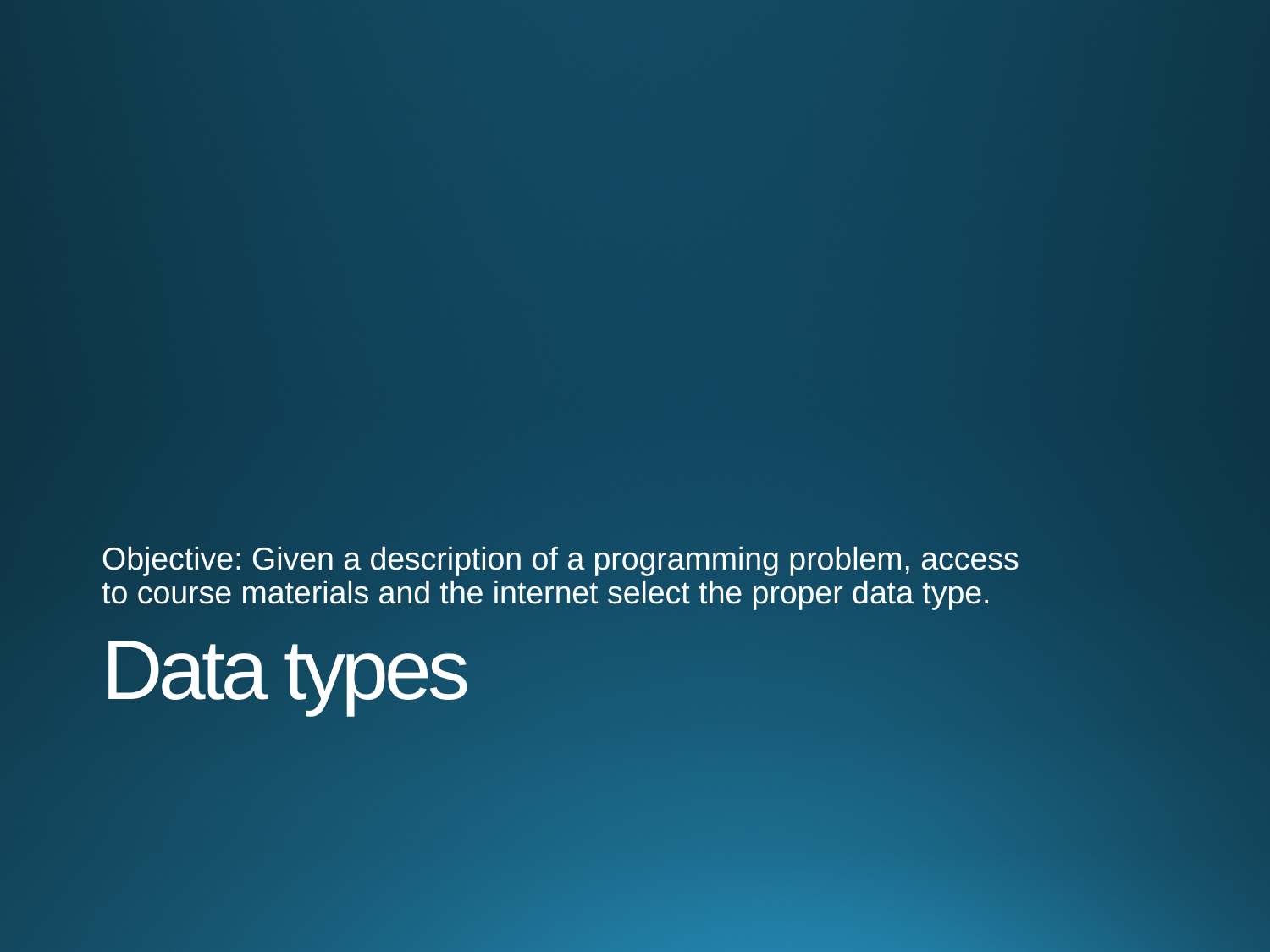

Objective: Given a description of a programming problem, access to course materials and the internet select the proper data type.
# Data types